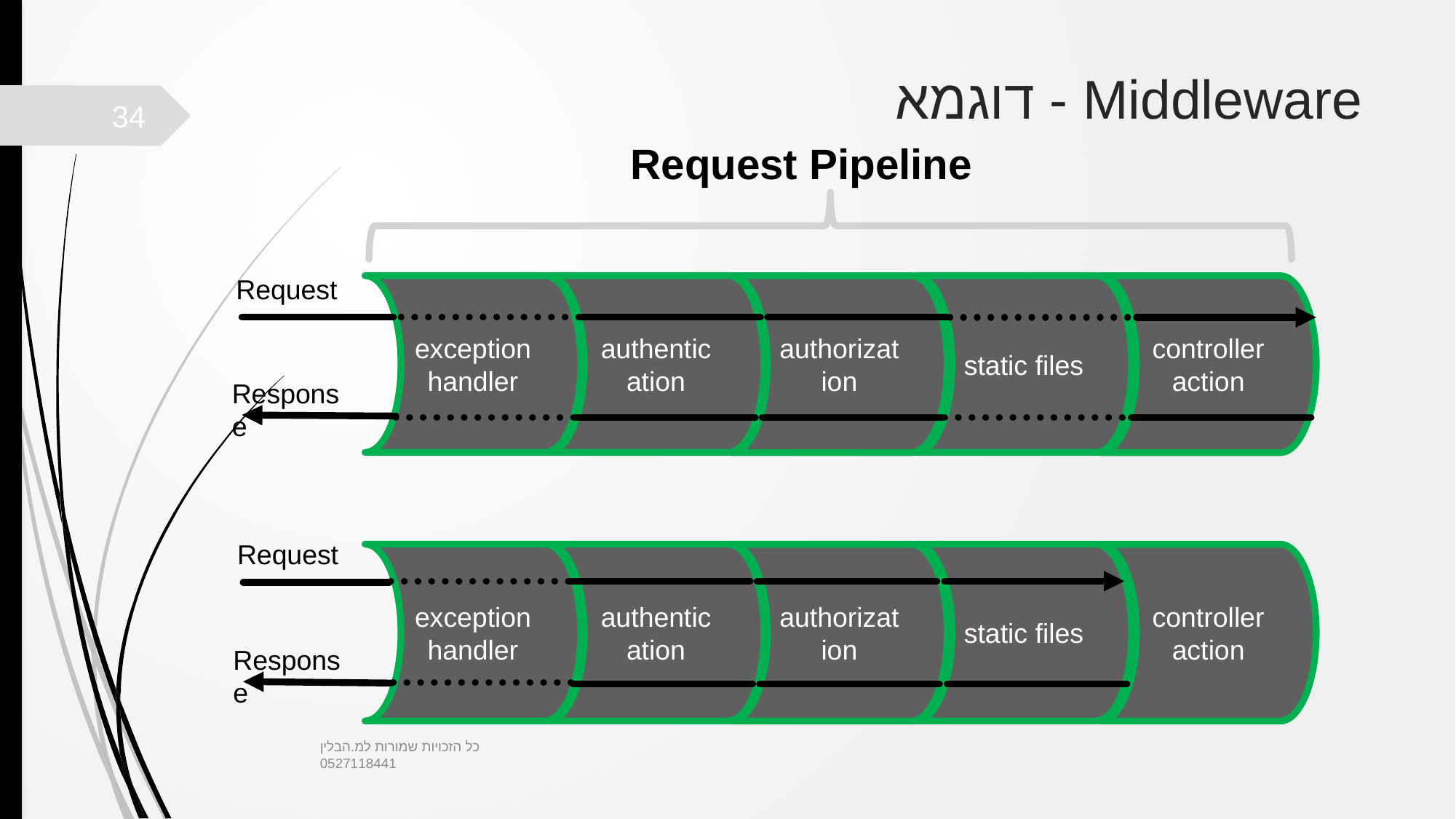

# Middleware - דוגמא
34
Request Pipeline

Request
exception handler
authentication
static files
controller action
authorization
Response
Request
exception handler
authentication
static files
controller action
authorization
Response
כל הזכויות שמורות למ.הבלין 0527118441